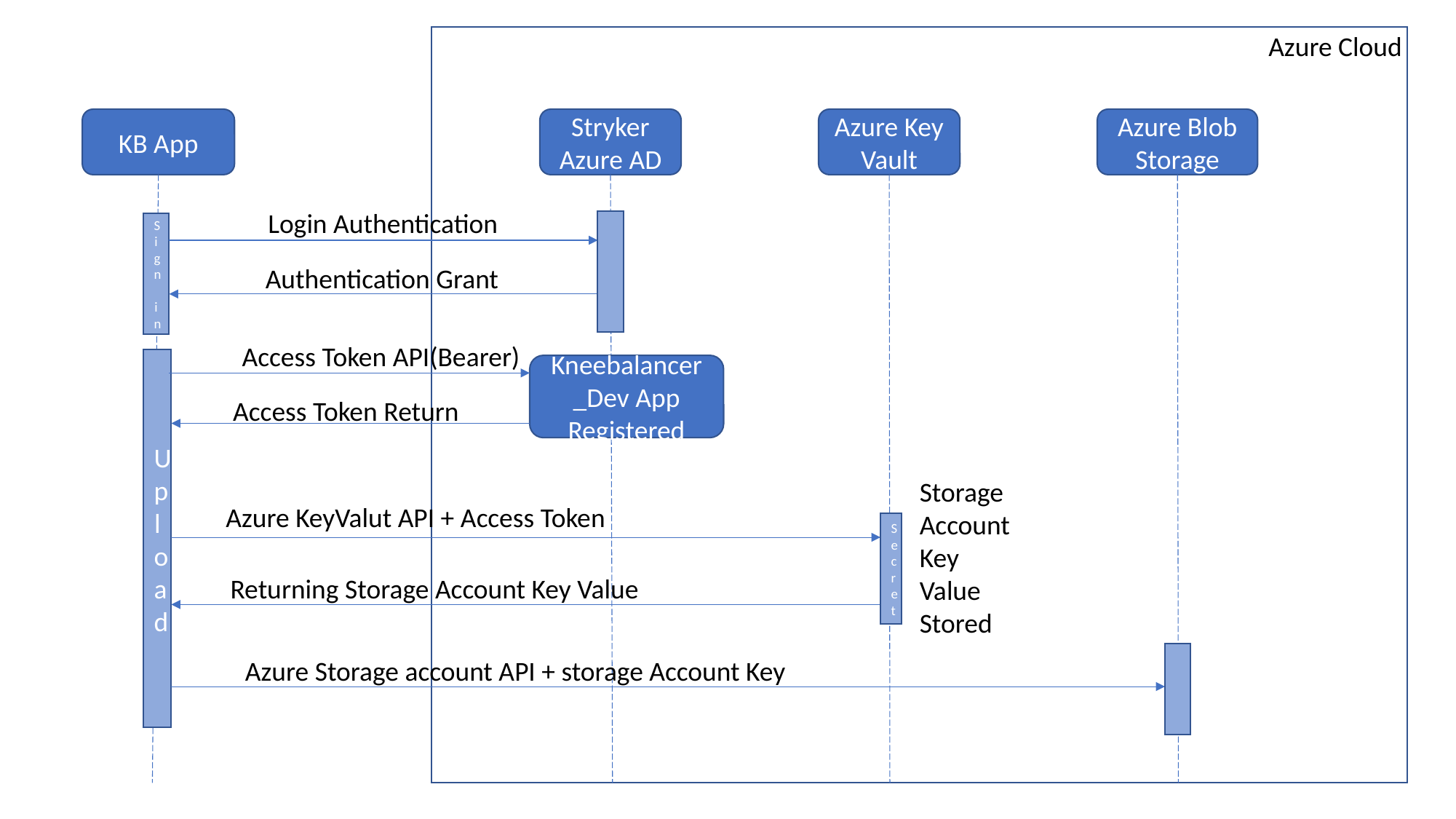

Azure Cloud

KB App
Stryker Azure AD
Azure Key Vault
Azure Blob Storage
Login Authentication

Sign in
Authentication Grant
 Access Token API(Bearer)
Upload
Kneebalancer_Dev App Registered
Access Token Return
Storage Account Key Value Stored
 Azure KeyValut API + Access Token
Secret
 Returning Storage Account Key Value

 Azure Storage account API + storage Account Key